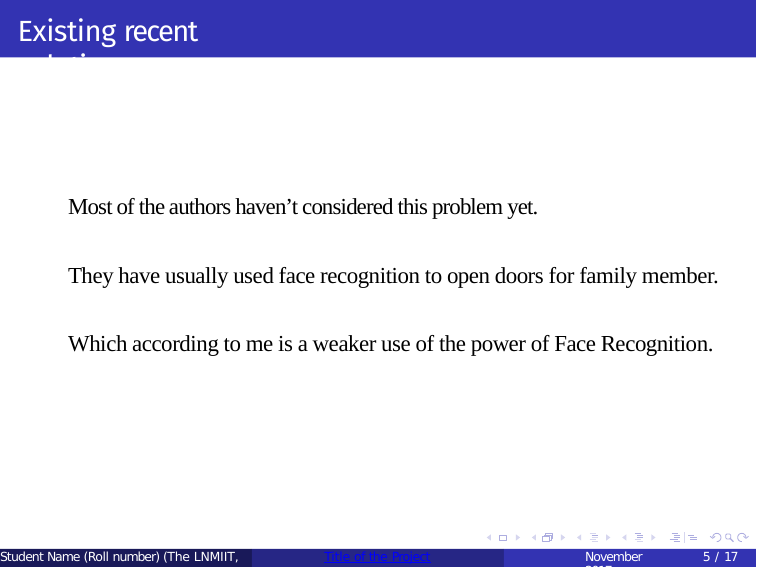

# Existing recent solutions
Most of the authors haven’t considered this problem yet.

They have usually used face recognition to open doors for family member.

Which according to me is a weaker use of the power of Face Recognition.

Student Name (Roll number) (The LNMIIT,
Title of the Project
November 2017
5 / 17